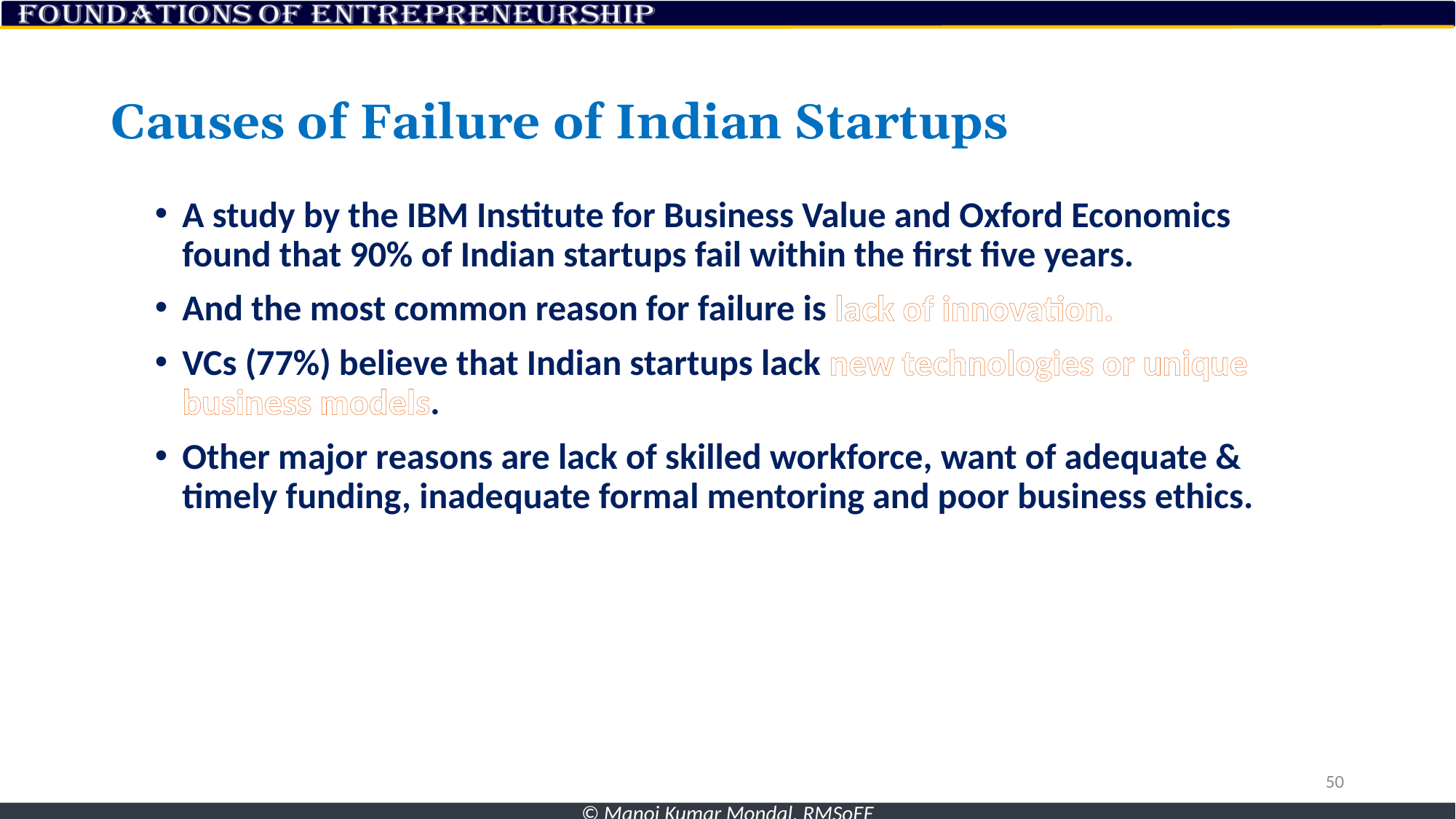

# Causes of Failure of Indian Startups
A study by the IBM Institute for Business Value and Oxford Economics found that 90% of Indian startups fail within the first five years.
And the most common reason for failure is lack of innovation.
VCs (77%) believe that Indian startups lack new technologies or unique business models.
Other major reasons are lack of skilled workforce, want of adequate & timely funding, inadequate formal mentoring and poor business ethics.

50